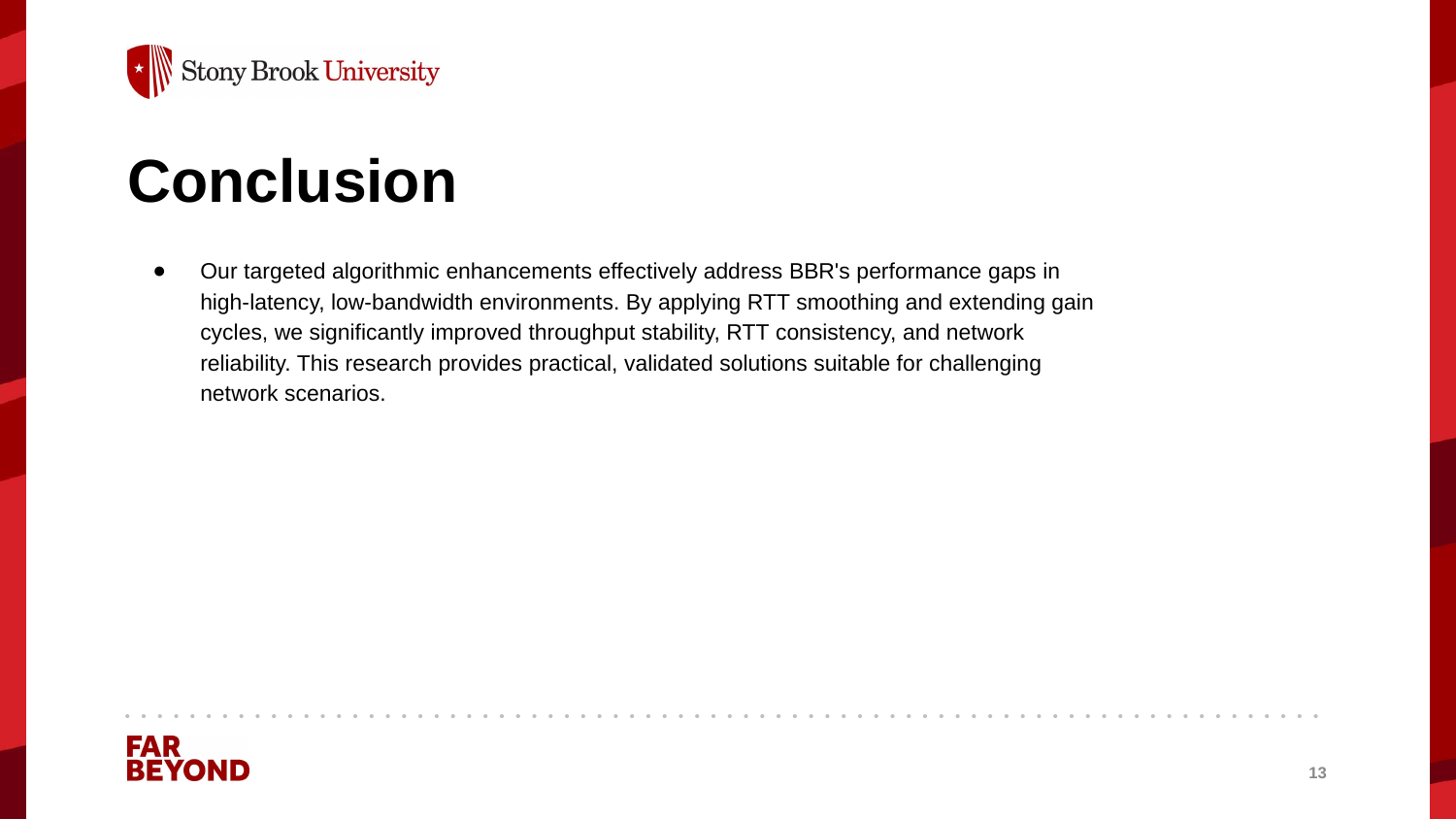

# Conclusion
Our targeted algorithmic enhancements effectively address BBR's performance gaps in high-latency, low-bandwidth environments. By applying RTT smoothing and extending gain cycles, we significantly improved throughput stability, RTT consistency, and network reliability. This research provides practical, validated solutions suitable for challenging network scenarios.

13